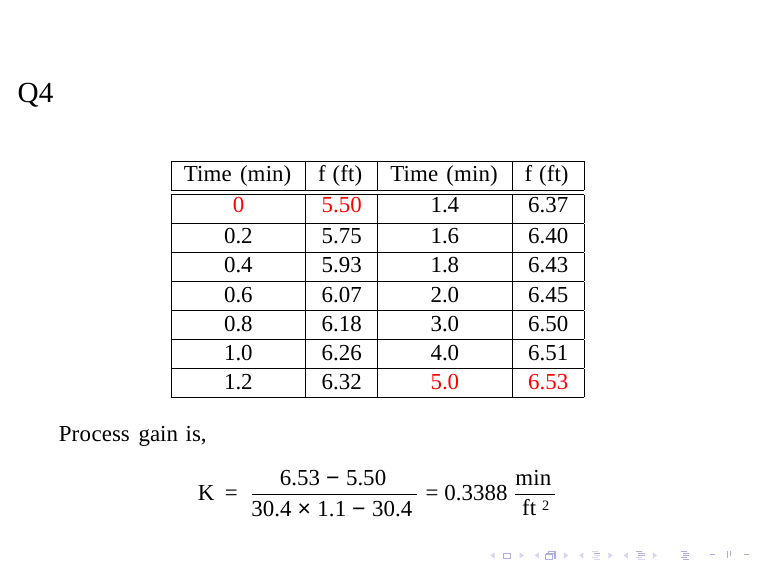

Q4

Time (min)
f (ft)
Time (min)
f (ft)

0
5.50
1.4
6.37

0.2
5.75
1.6
6.40

0.4
5.93
1.8
6.43

0.6
6.07
2.0
6.45

0.8
6.18
3.0
6.50

1.0
6.26
4.0
6.51

1.2
6.32
5.0
6.53

Process gain is,
6.53 − 5.50
min
K =
= 0.3388

ft 2
30.4 × 1.1 − 30.4